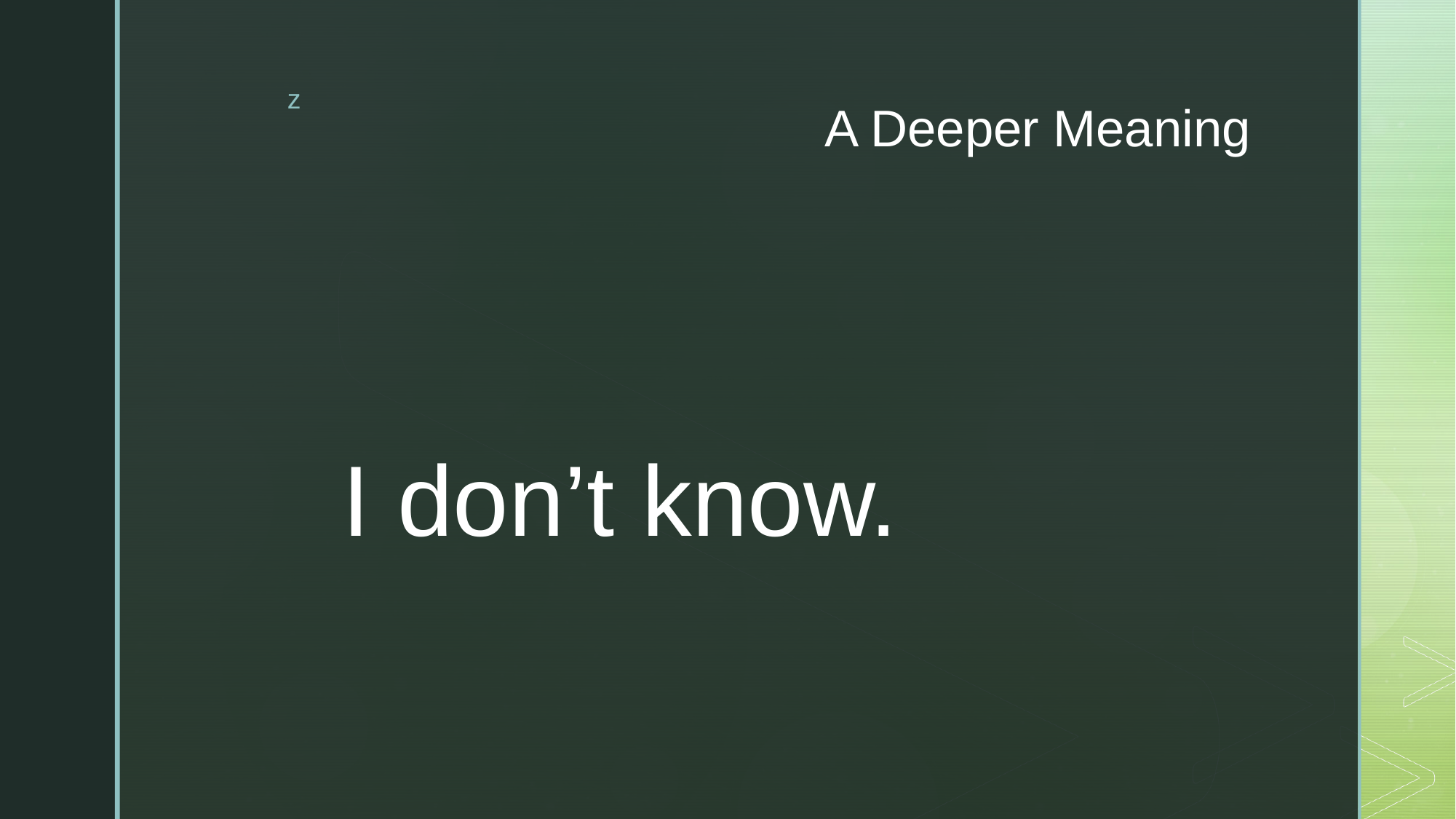

# A Deeper Meaning
I don’t know.